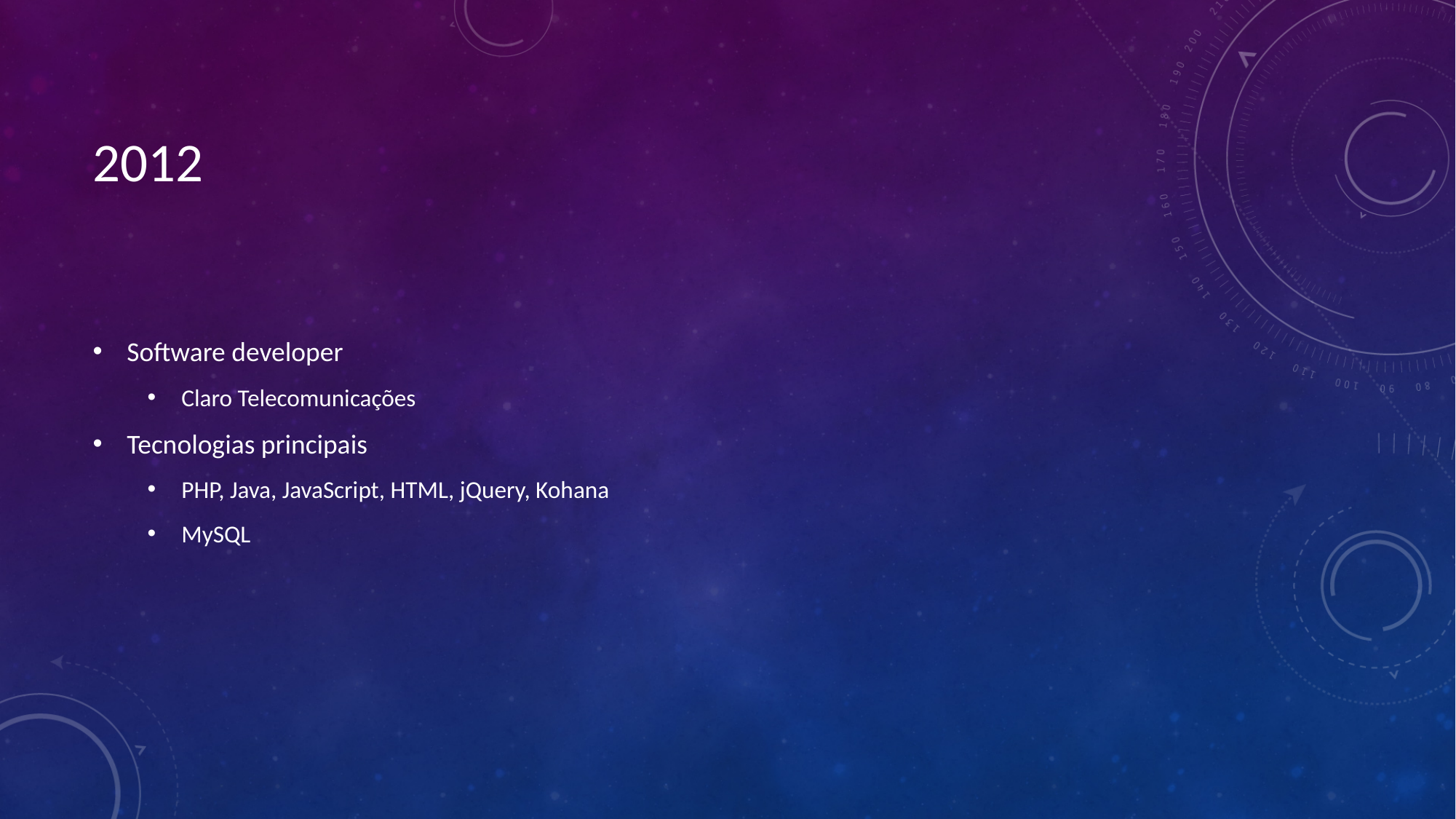

# 2012
Software developer
Claro Telecomunicações
Tecnologias principais
PHP, Java, JavaScript, HTML, jQuery, Kohana
MySQL